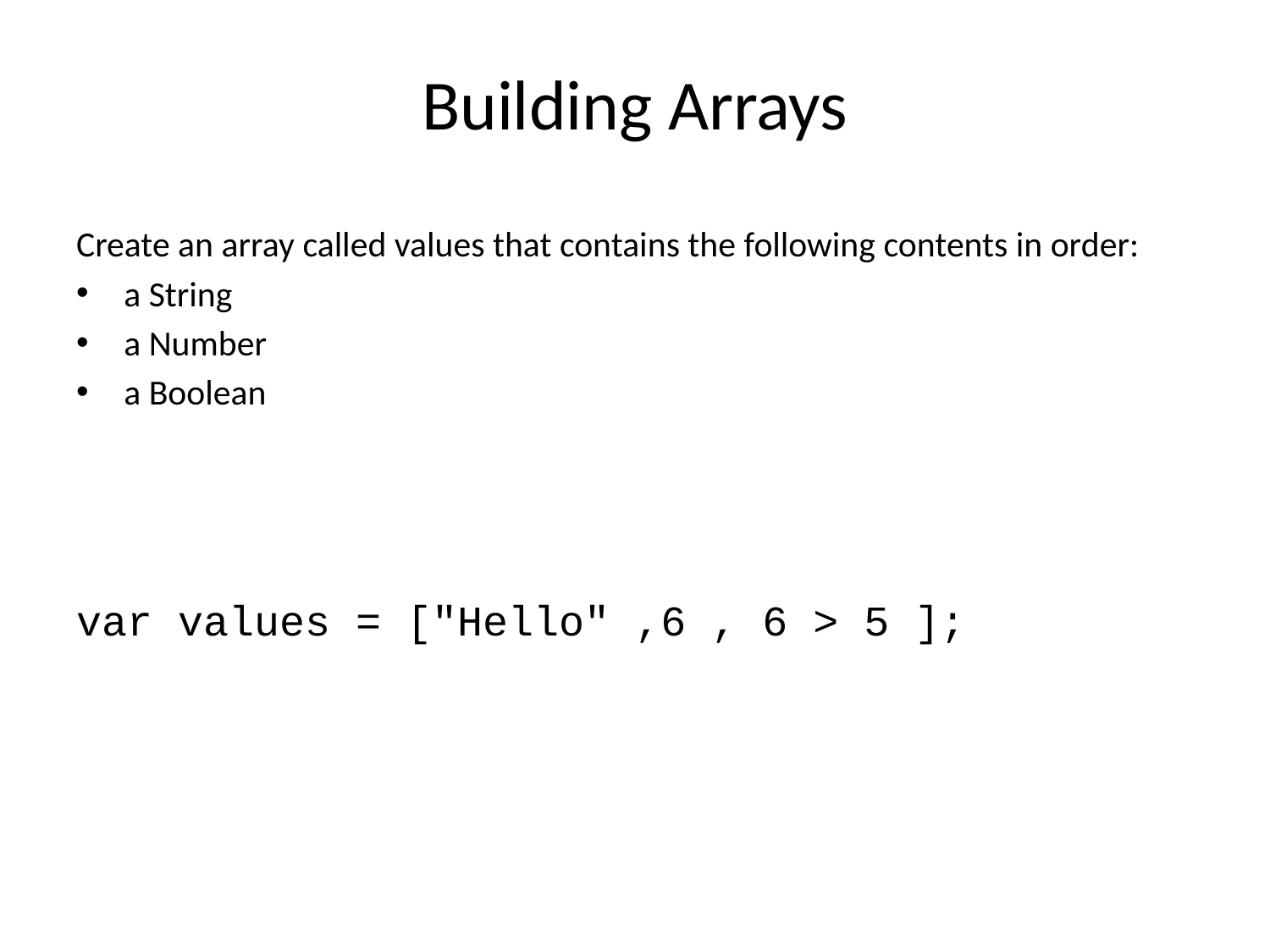

# Building Arrays

Create an array called values that contains the following contents in order:
a String
a Number
a Boolean

var values = ["Hello" ,6 , 6 > 5 ];